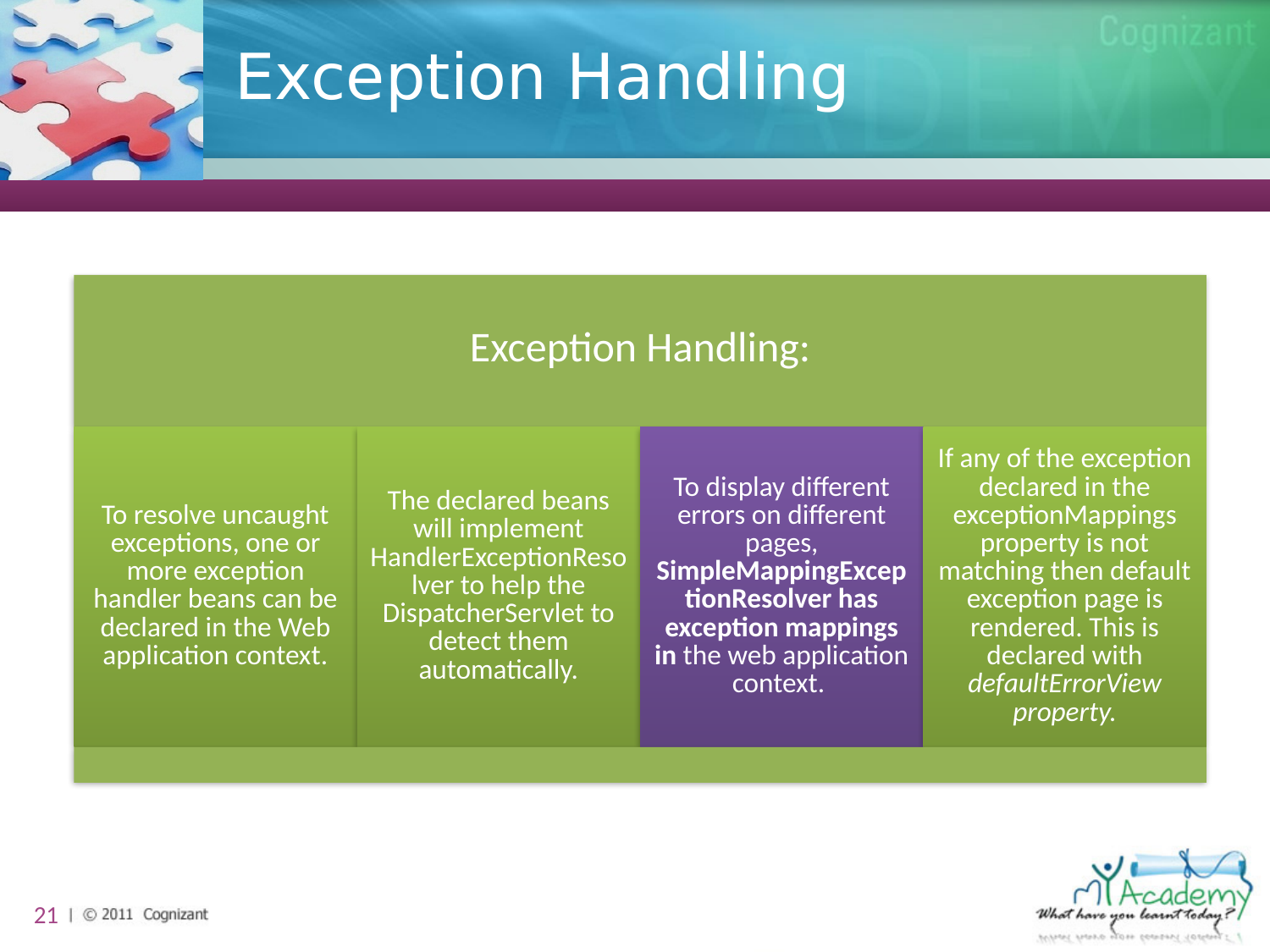

# Exception Handling

Exception Handling:
To resolve uncaught exceptions, one or more exception handler beans can be declared in the Web application context.
If any of the exception declared in the exceptionMappings property is not matching then default exception page is rendered. This is declared with defaultErrorView property.
21